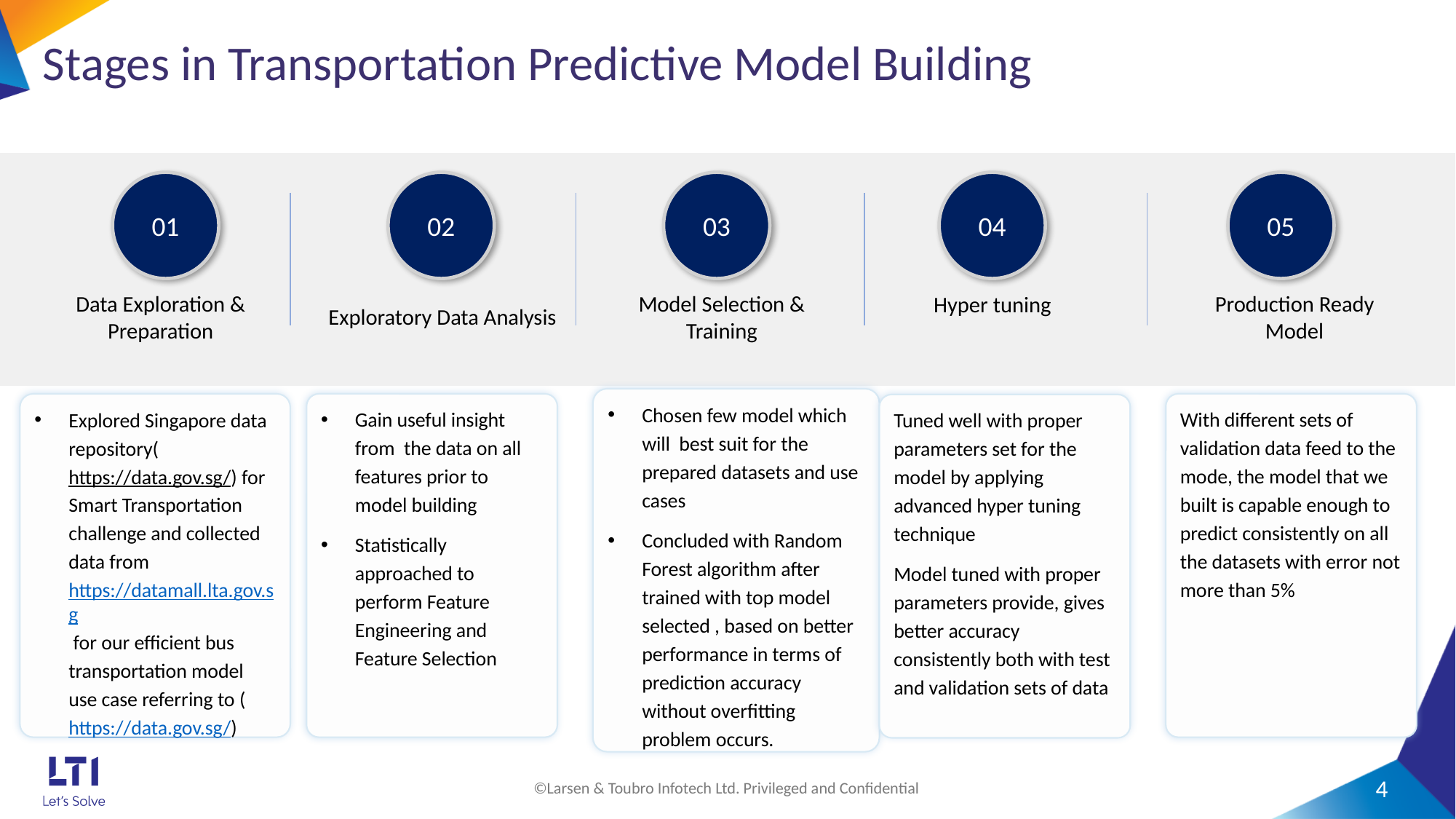

# Stages in Transportation Predictive Model Building

01
02
03
04
05
Model Selection & Training
Production Ready Model
Data Exploration & Preparation
Hyper tuning
Exploratory Data Analysis
Chosen few model which will  best suit for the prepared datasets and use cases
Concluded with Random Forest algorithm after trained with top model selected , based on better performance in terms of prediction accuracy without overfitting problem occurs.
Explored Singapore data repository(https://data.gov.sg/) for Smart Transportation challenge and collected data from https://datamall.lta.gov.sg for our efficient bus transportation model use case referring to (https://data.gov.sg/)

Gain useful insight from  the data on all features prior to model building
Statistically approached to perform Feature Engineering and Feature Selection

With different sets of validation data feed to the mode, the model that we built is capable enough to predict consistently on all the datasets with error not more than 5%
Tuned well with proper parameters set for the model by applying advanced hyper tuning technique
Model tuned with proper parameters provide, gives better accuracy consistently both with test and validation sets of data